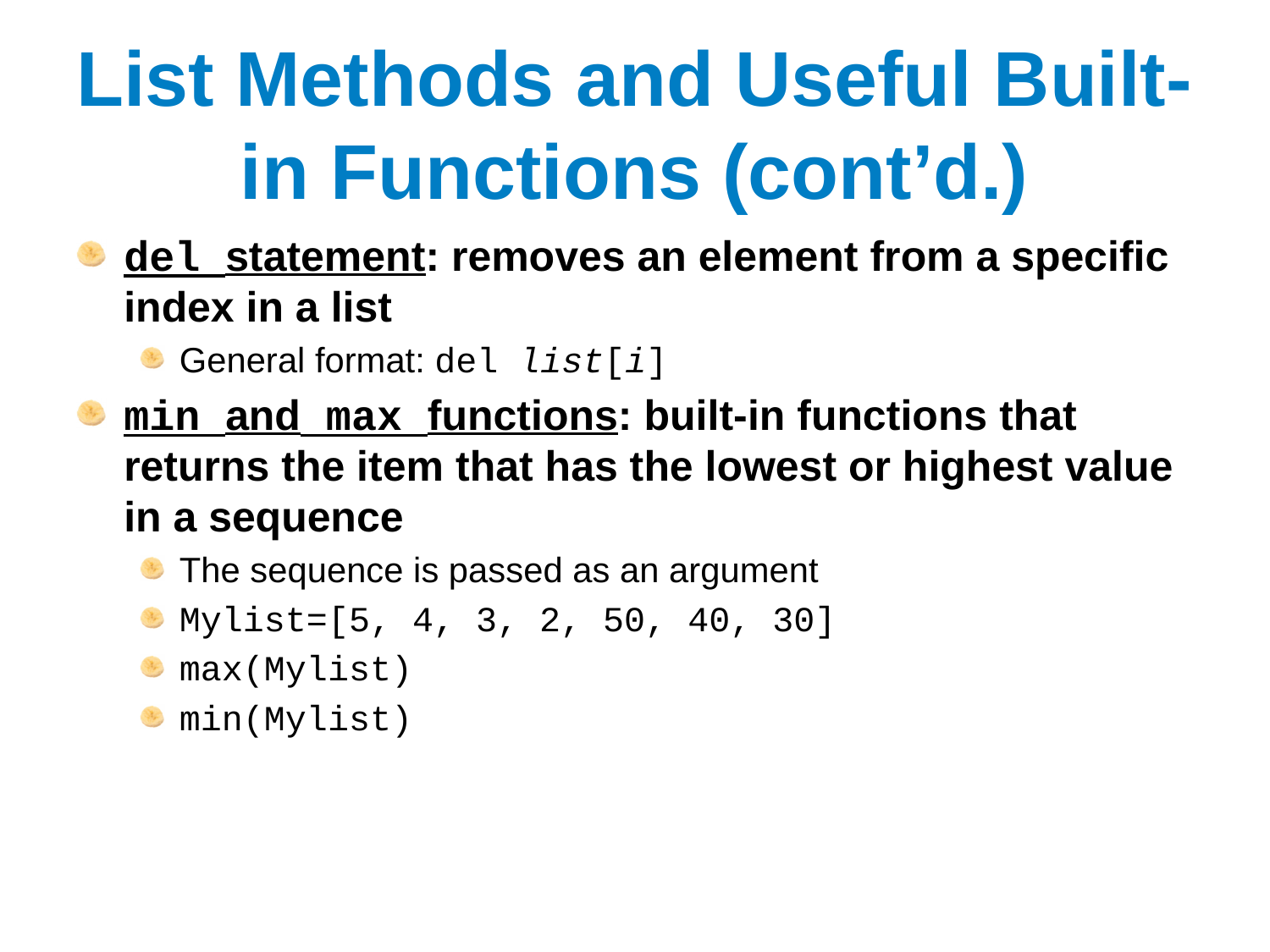

# List Methods and Useful Built-in Functions (cont’d.)
del statement: removes an element from a specific index in a list
General format: del list[i]
min and max functions: built-in functions that returns the item that has the lowest or highest value in a sequence
The sequence is passed as an argument
Mylist=[5, 4, 3, 2, 50, 40, 30]
max(Mylist)
min(Mylist)